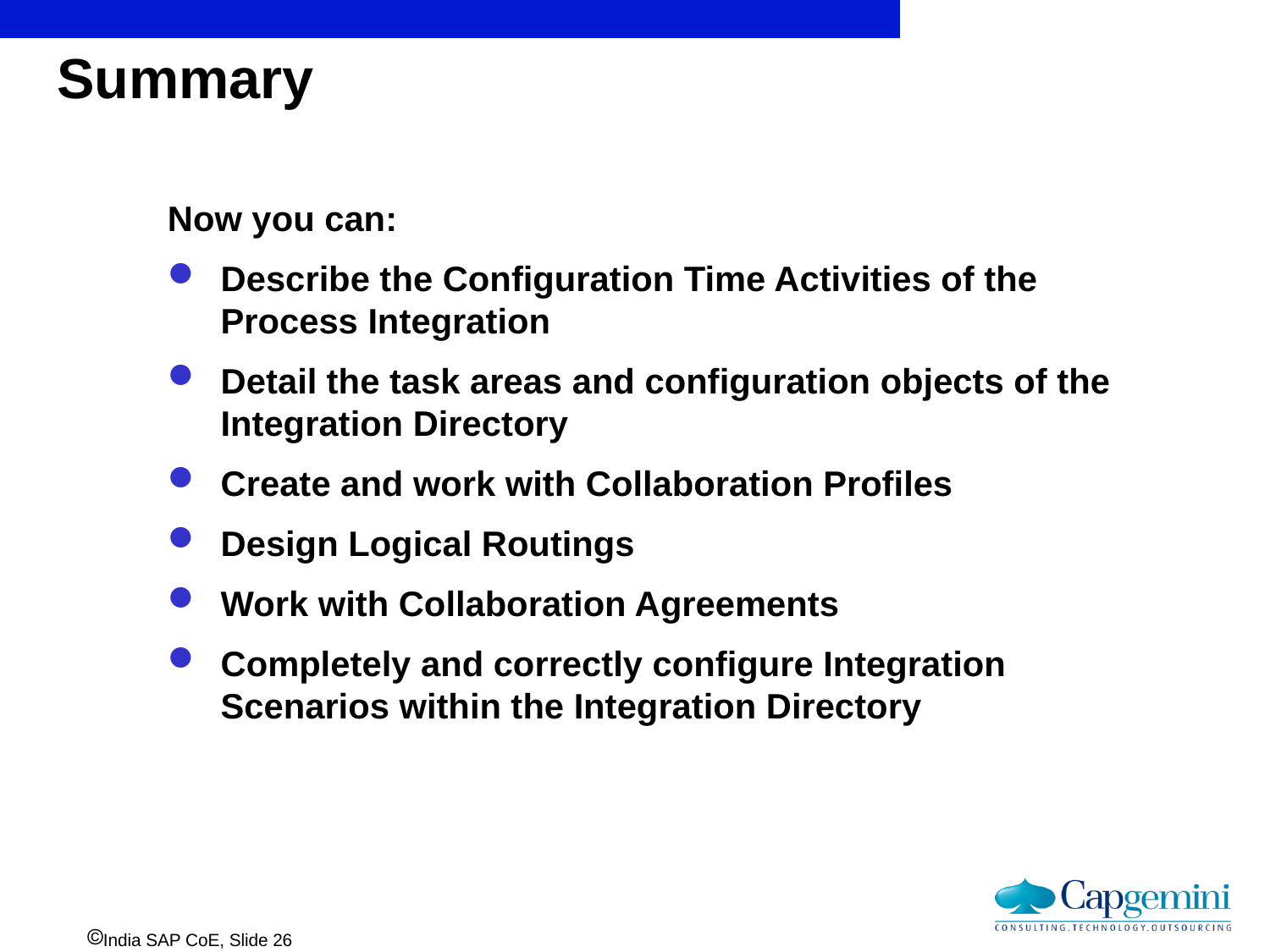

# Summary
Now you can:
Describe the Configuration Time Activities of the Process Integration
Detail the task areas and configuration objects of the Integration Directory
Create and work with Collaboration Profiles
Design Logical Routings
Work with Collaboration Agreements
Completely and correctly configure Integration Scenarios within the Integration Directory